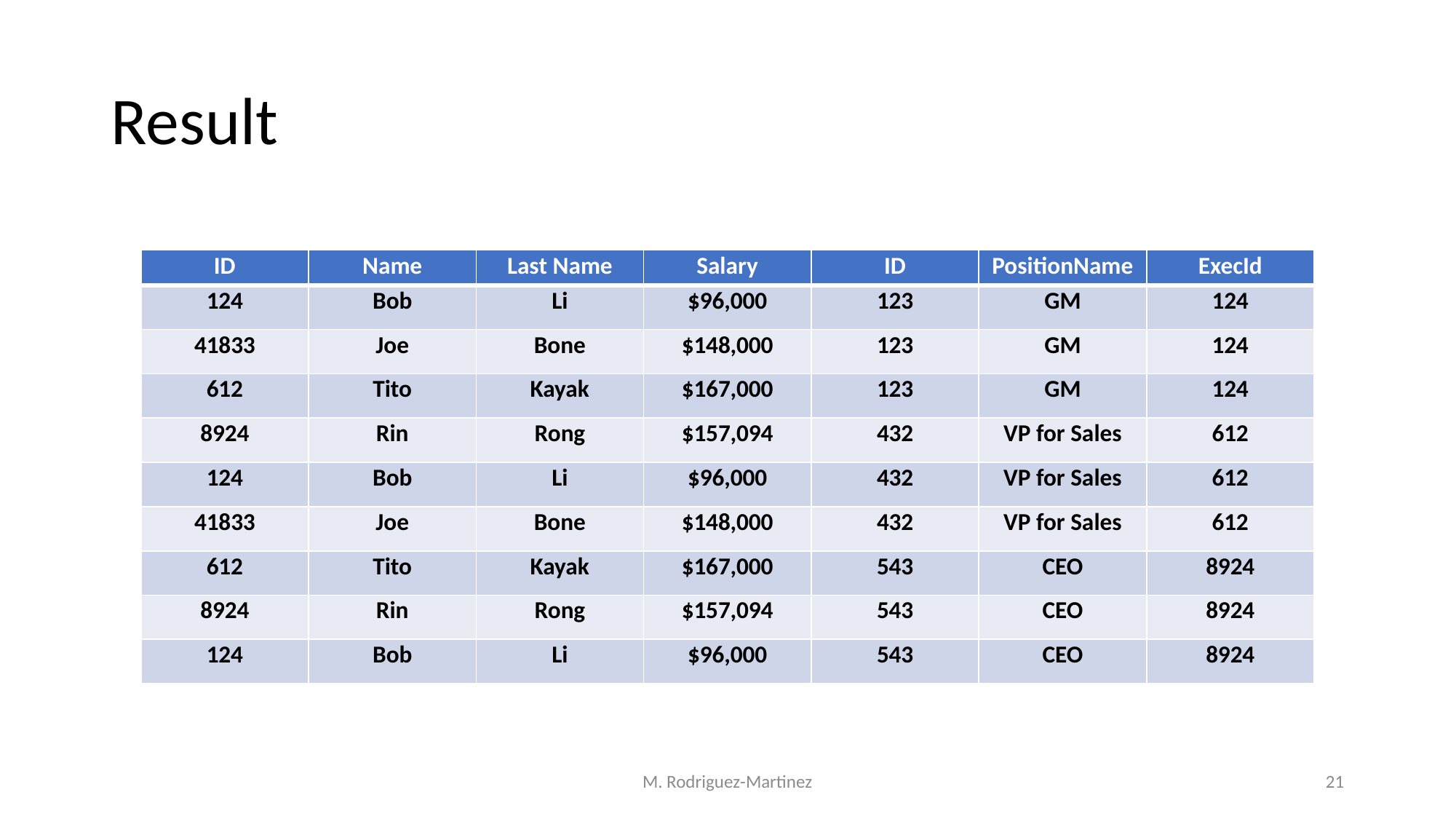

# Result
| ID | Name | Last Name | Salary | ID | PositionName | ExecId |
| --- | --- | --- | --- | --- | --- | --- |
| 124 | Bob | Li | $96,000 | 123 | GM | 124 |
| 41833 | Joe | Bone | $148,000 | 123 | GM | 124 |
| 612 | Tito | Kayak | $167,000 | 123 | GM | 124 |
| 8924 | Rin | Rong | $157,094 | 432 | VP for Sales | 612 |
| 124 | Bob | Li | $96,000 | 432 | VP for Sales | 612 |
| 41833 | Joe | Bone | $148,000 | 432 | VP for Sales | 612 |
| 612 | Tito | Kayak | $167,000 | 543 | CEO | 8924 |
| 8924 | Rin | Rong | $157,094 | 543 | CEO | 8924 |
| 124 | Bob | Li | $96,000 | 543 | CEO | 8924 |
M. Rodriguez-Martinez
21